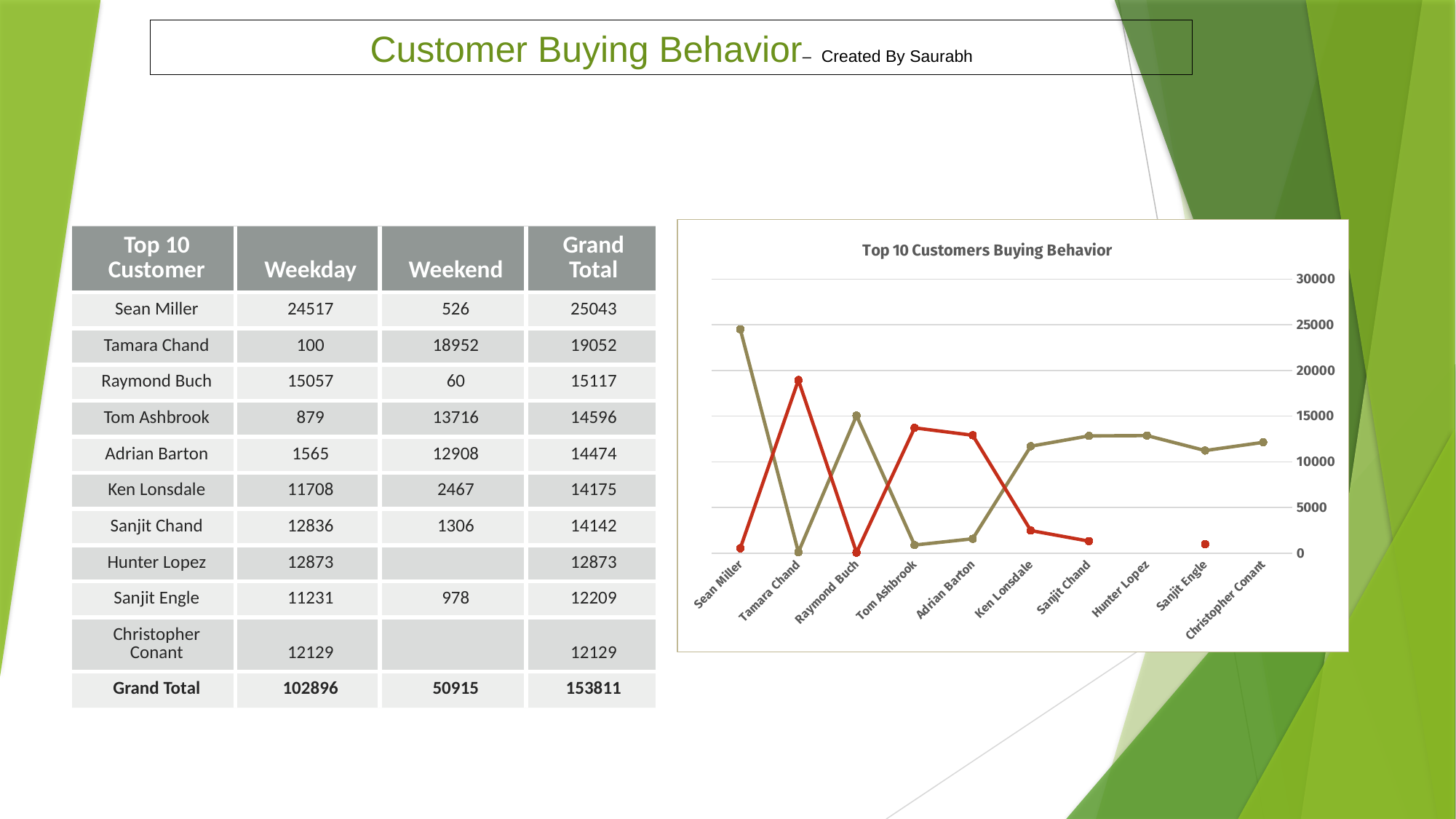

Customer Buying Behavior– Created By Saurabh

### Chart: Top 10 Customers Buying Behavior

| Category | Weekday | Weekend |
|---|---|---|
| Sean Miller | 24516.6 | 526.45 |
| Tamara Chand | 100.398 | 18951.819999999996 |
| Raymond Buch | 15056.854 | 60.485 |
| Tom Ashbrook | 879.1619999999999 | 13716.458 |
| Adrian Barton | 1565.1640000000004 | 12908.406999999996 |
| Ken Lonsdale | 11708.01 | 2467.219 |
| Sanjit Chand | 12836.094 | 1306.2400000000002 |
| Hunter Lopez | 12873.297999999999 | None |
| Sanjit Engle | 11231.182 | 978.2560000000001 |
| Christopher Conant | 12129.071999999998 | None |
| Top 10 Customer | Weekday | Weekend | Grand Total |
| --- | --- | --- | --- |
| Sean Miller | 24517 | 526 | 25043 |
| Tamara Chand | 100 | 18952 | 19052 |
| Raymond Buch | 15057 | 60 | 15117 |
| Tom Ashbrook | 879 | 13716 | 14596 |
| Adrian Barton | 1565 | 12908 | 14474 |
| Ken Lonsdale | 11708 | 2467 | 14175 |
| Sanjit Chand | 12836 | 1306 | 14142 |
| Hunter Lopez | 12873 |  | 12873 |
| Sanjit Engle | 11231 | 978 | 12209 |
| Christopher Conant | 12129 |  | 12129 |
| Grand Total | 102896 | 50915 | 153811 |